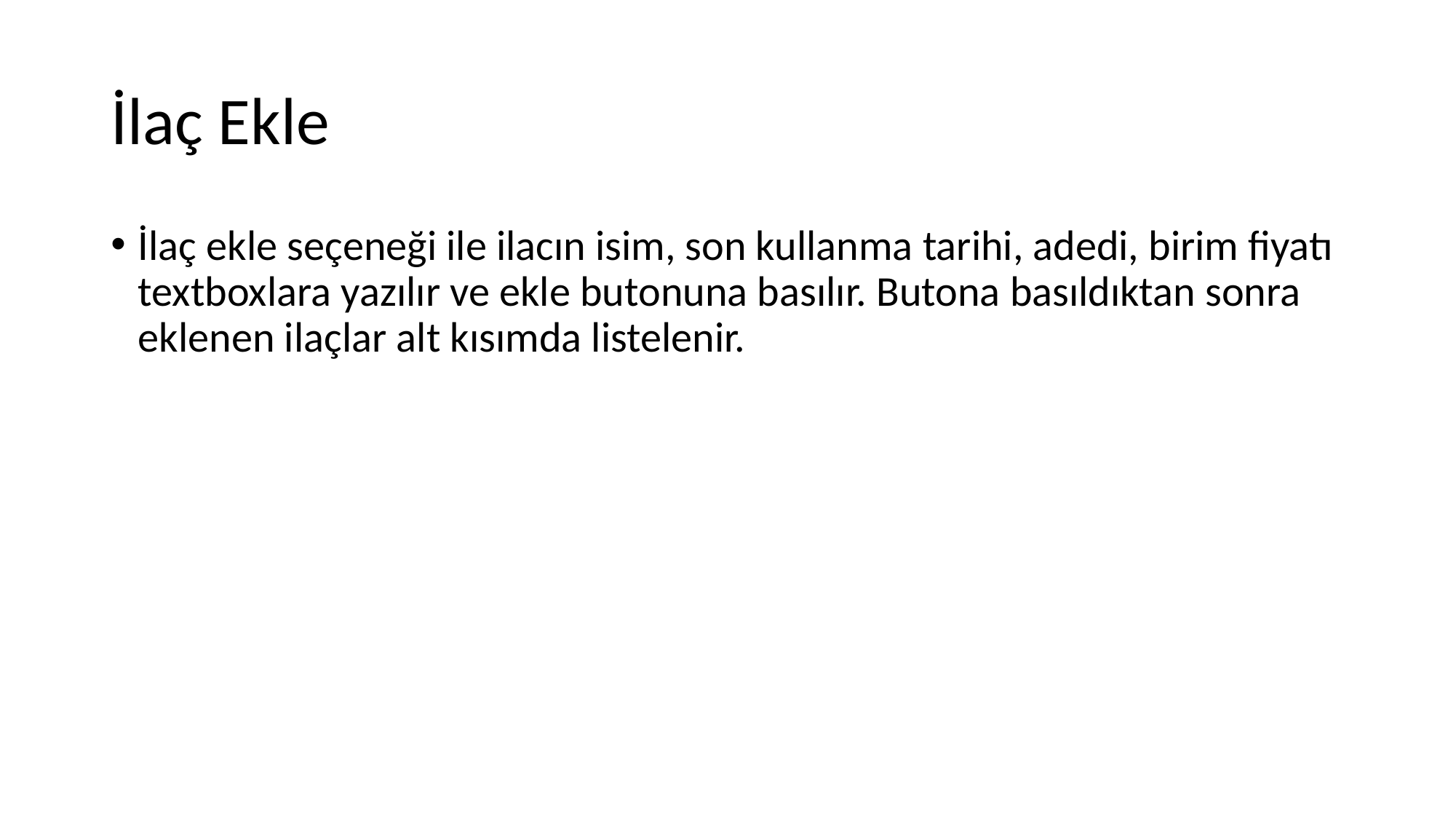

# İlaç Ekle
İlaç ekle seçeneği ile ilacın isim, son kullanma tarihi, adedi, birim fiyatı textboxlara yazılır ve ekle butonuna basılır. Butona basıldıktan sonra eklenen ilaçlar alt kısımda listelenir.